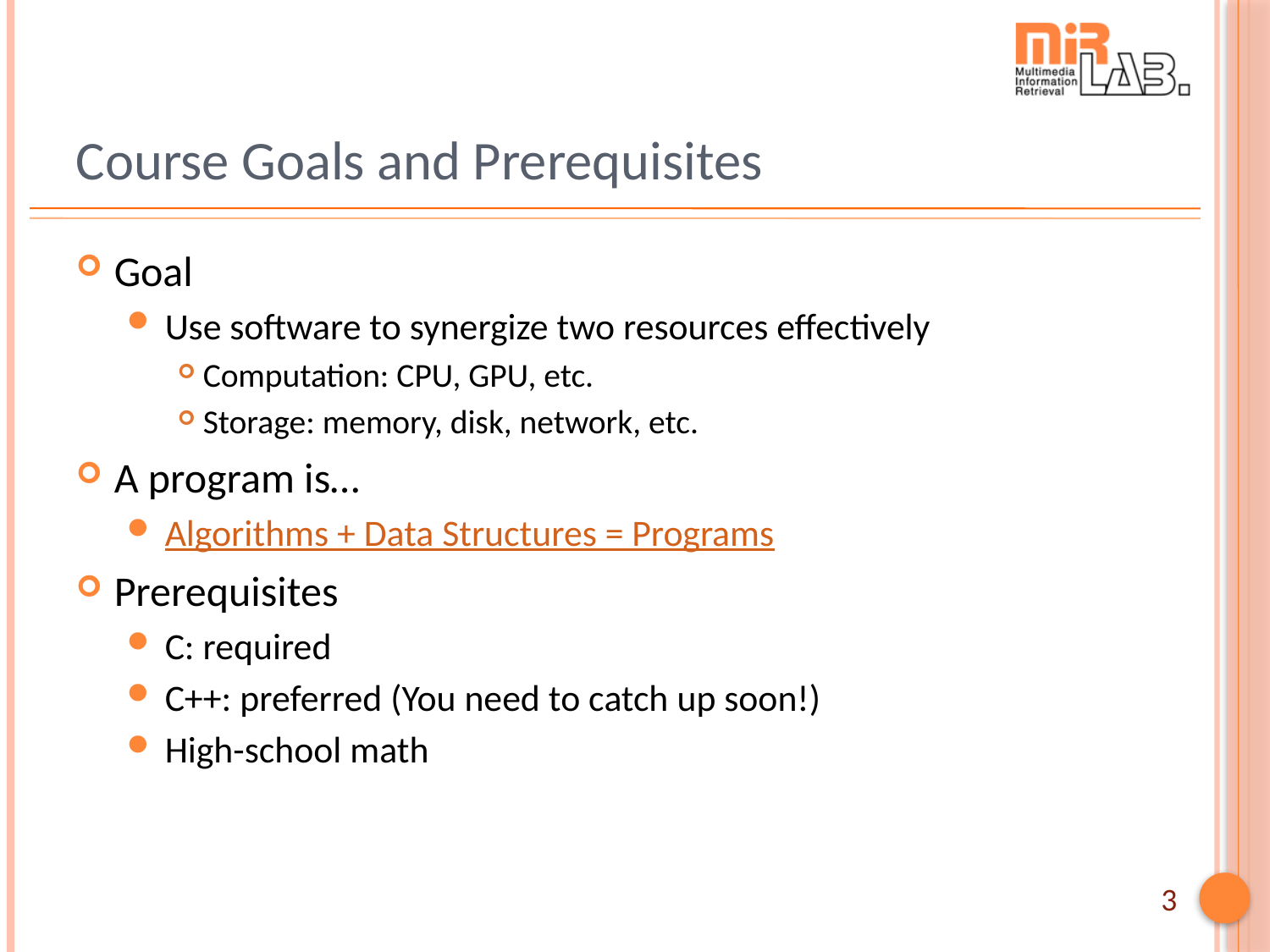

# Course Goals and Prerequisites
Goal
Use software to synergize two resources effectively
Computation: CPU, GPU, etc.
Storage: memory, disk, network, etc.
A program is…
Algorithms + Data Structures = Programs
Prerequisites
C: required
C++: preferred (You need to catch up soon!)
High-school math